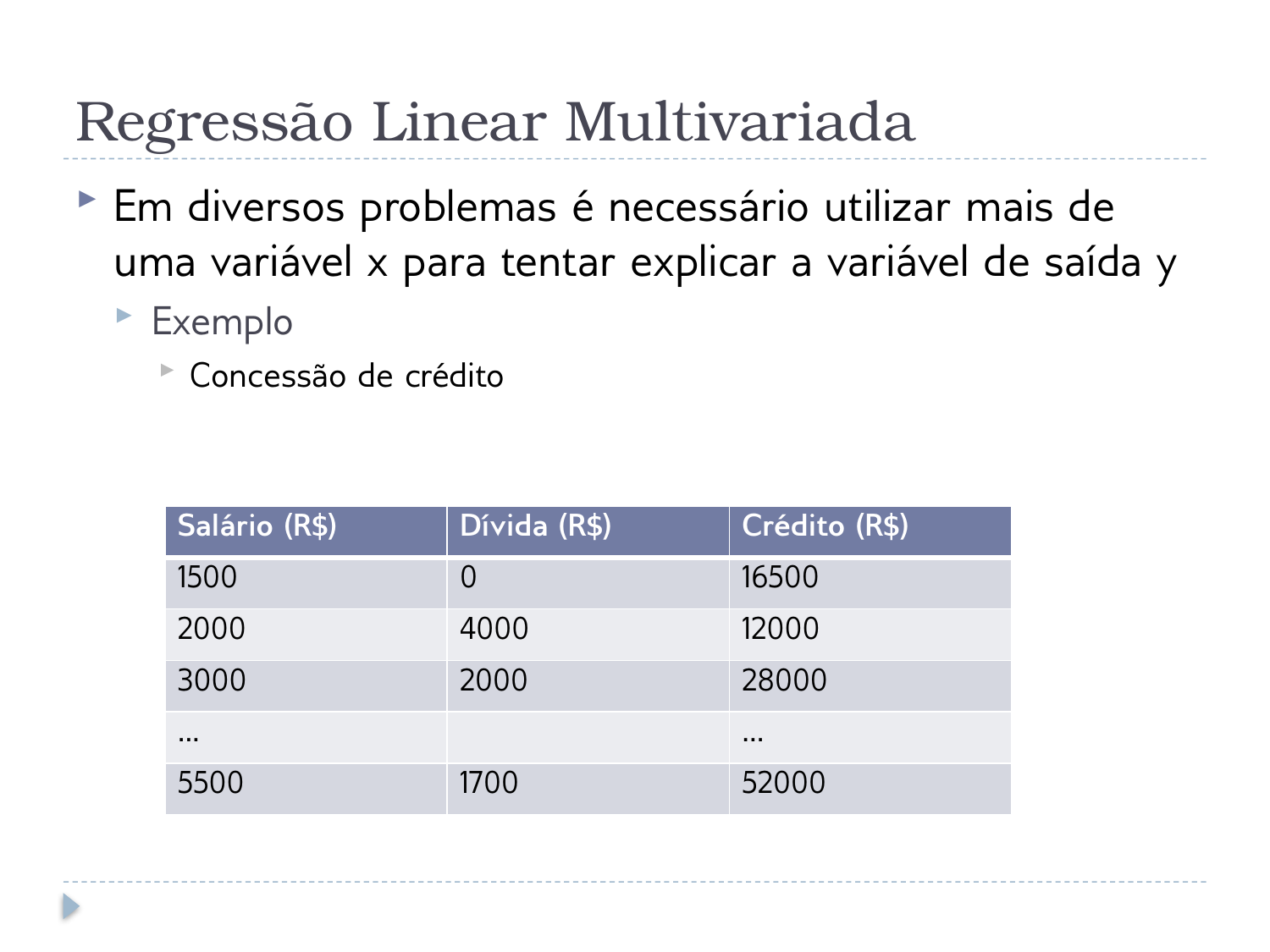

# Regressão Linear Multivariada
Em diversos problemas é necessário utilizar mais de uma variável x para tentar explicar a variável de saída y
Exemplo
Concessão de crédito
| Salário (R$) | Dívida (R$) | Crédito (R$) |
| --- | --- | --- |
| 1500 | 0 | 16500 |
| 2000 | 4000 | 12000 |
| 3000 | 2000 | 28000 |
| ... |  | ... |
| 5500 | 1700 | 52000 |